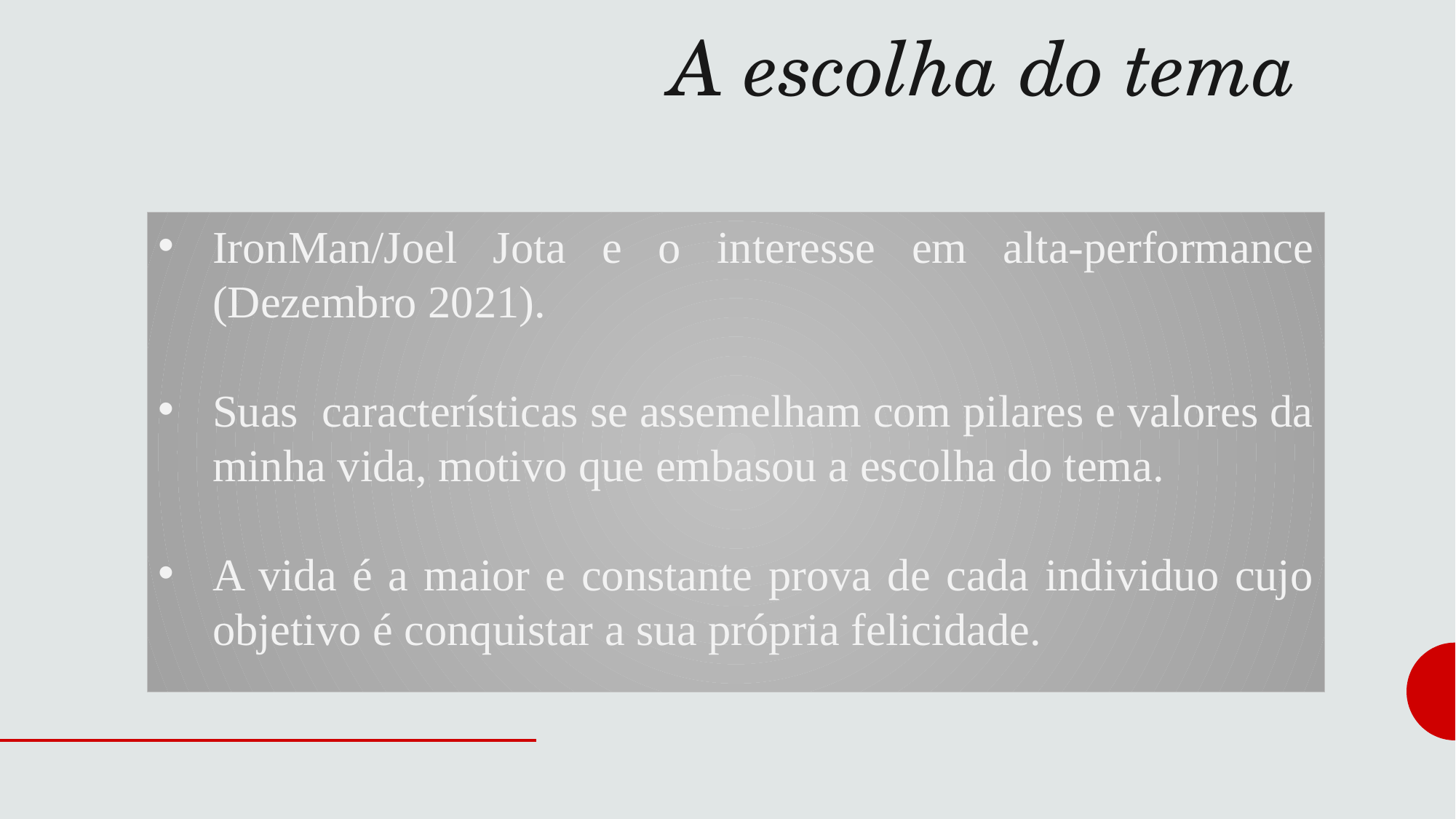

# A escolha do tema
IronMan/Joel Jota e o interesse em alta-performance (Dezembro 2021).

Suas  características se assemelham com pilares e valores da minha vida, motivo que embasou a escolha do tema.

A vida é a maior e constante prova de cada individuo cujo objetivo é conquistar a sua própria felicidade.